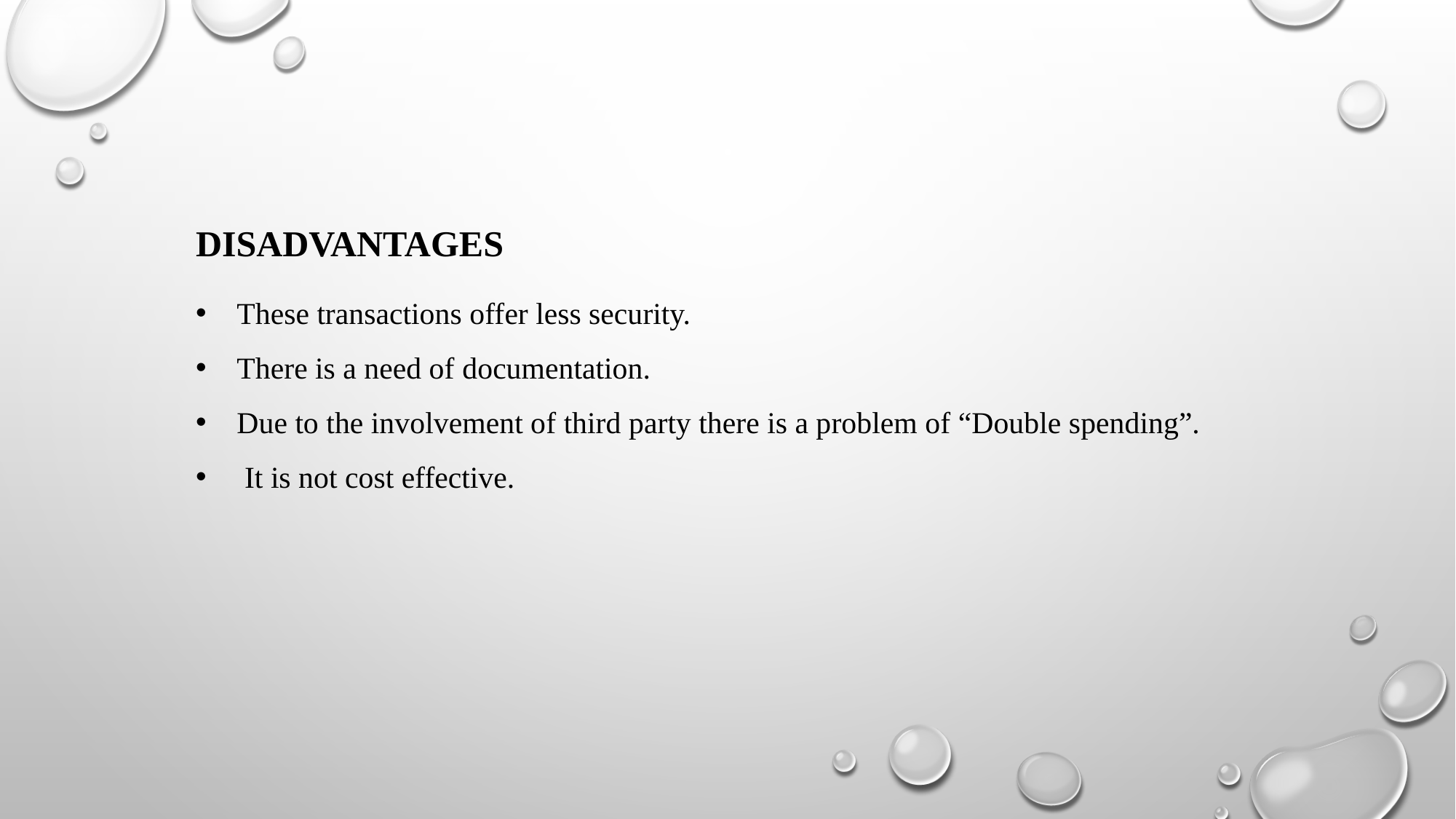

DISADVANTAGES
These transactions offer less security.
There is a need of documentation.
Due to the involvement of third party there is a problem of “Double spending”.
 It is not cost effective.